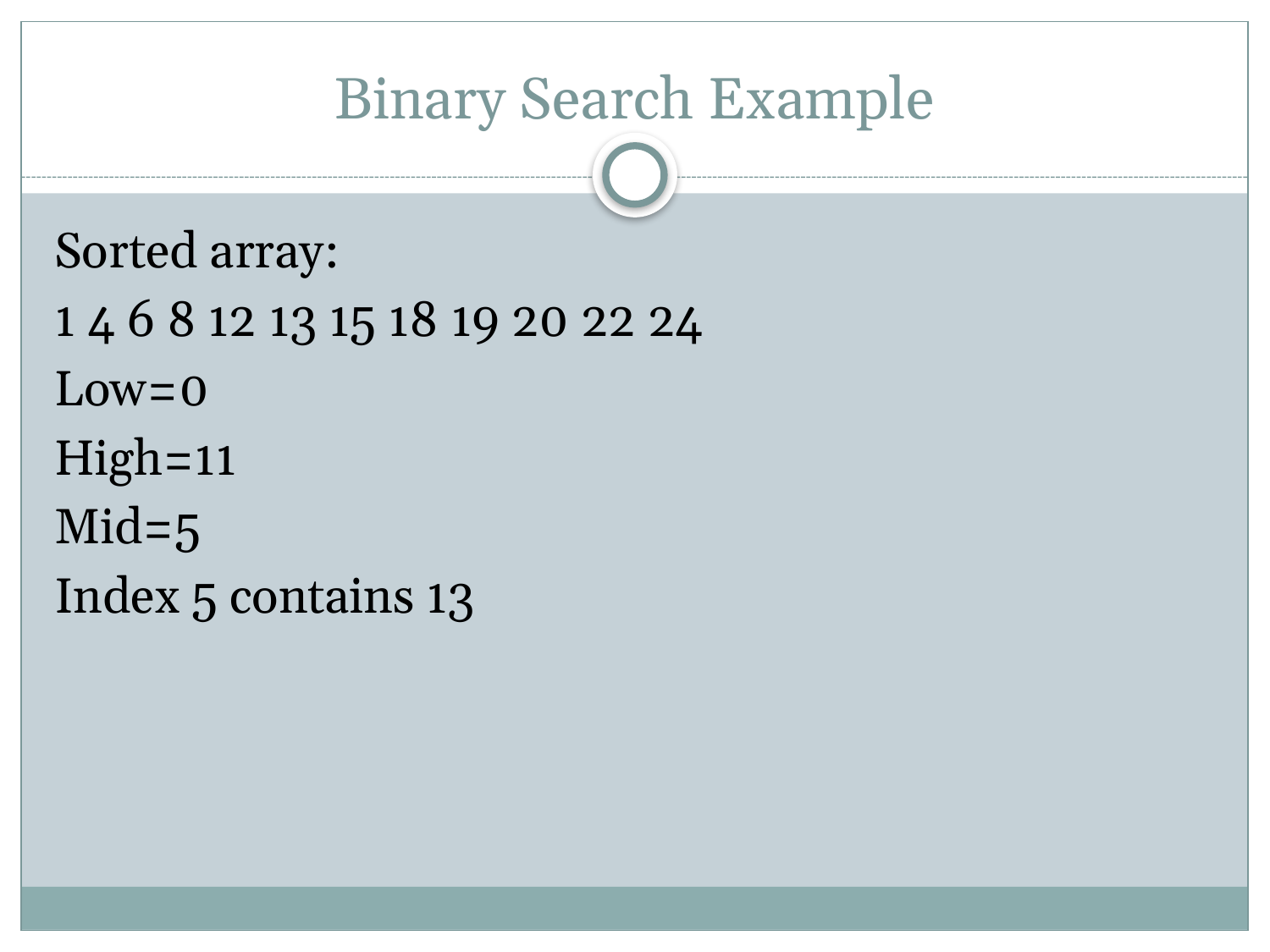

# Binary Search Example
Sorted array:
1 4 6 8 12 13 15 18 19 20 22 24
Low=0
High=11
Mid=5
Index 5 contains 13